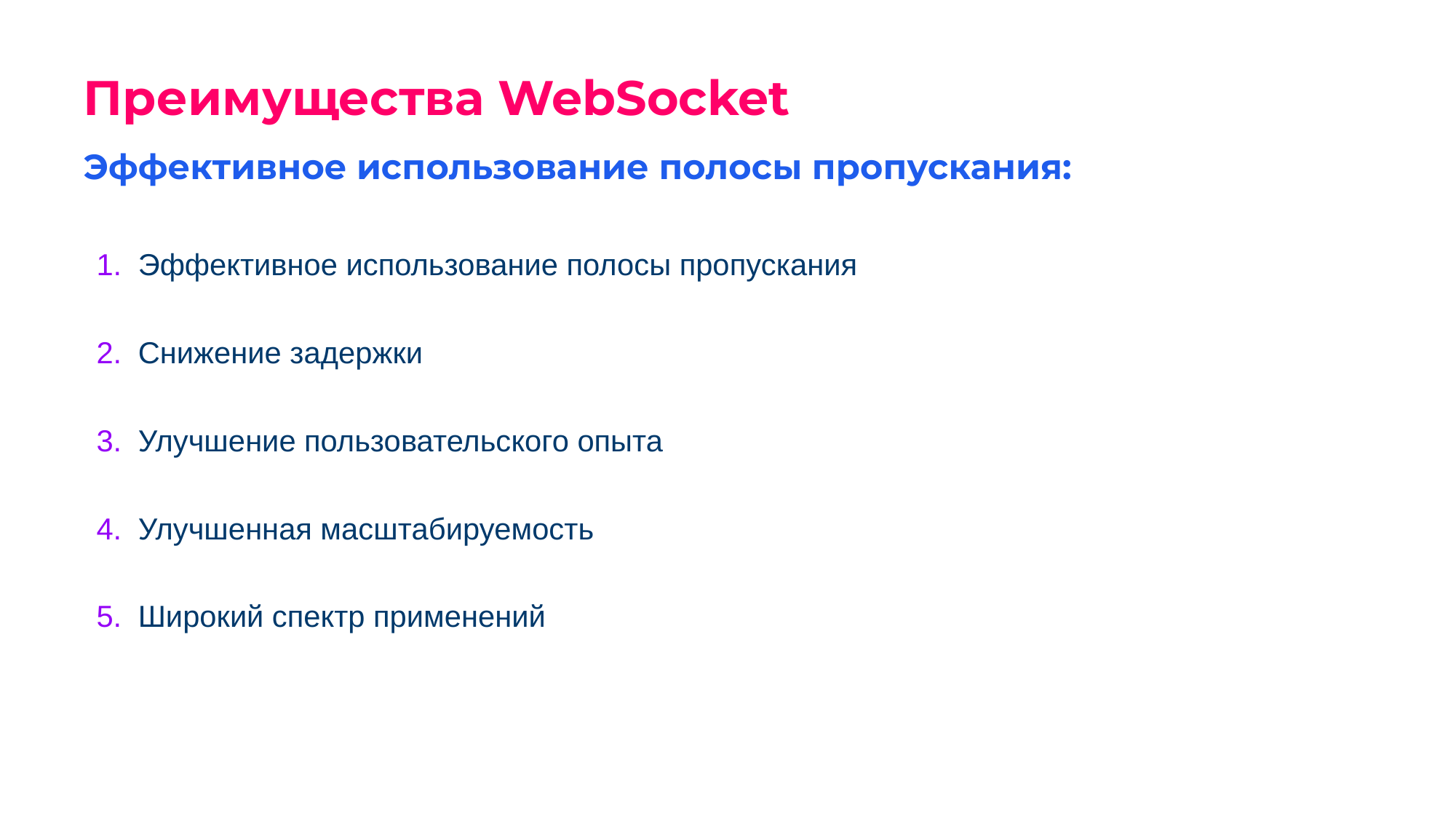

Преимущества WebSocket
Эффективное использование полосы пропускания:
Эффективное использование полосы пропускания
Снижение задержки
Улучшение пользовательского опыта
Улучшенная масштабируемость
Широкий спектр применений